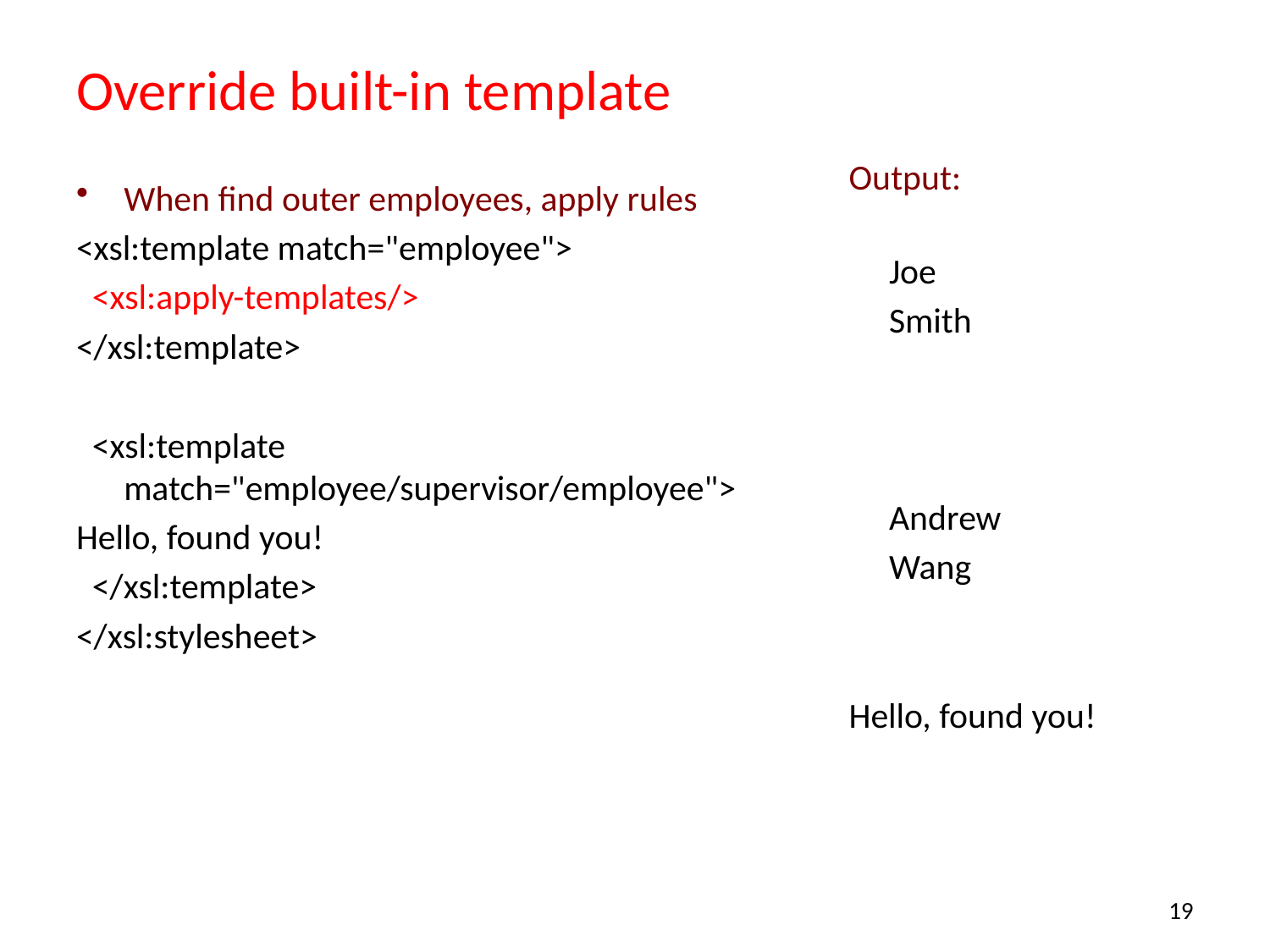

# Override built-in template
Output:

     Joe
     Smith

     Andrew
     Wang

Hello, found you!

When find outer employees, apply rules
<xsl:template match="employee">
  <xsl:apply-templates/>
</xsl:template>

  <xsl:template match="employee/supervisor/employee">
Hello, found you!
  </xsl:template>
</xsl:stylesheet>
19